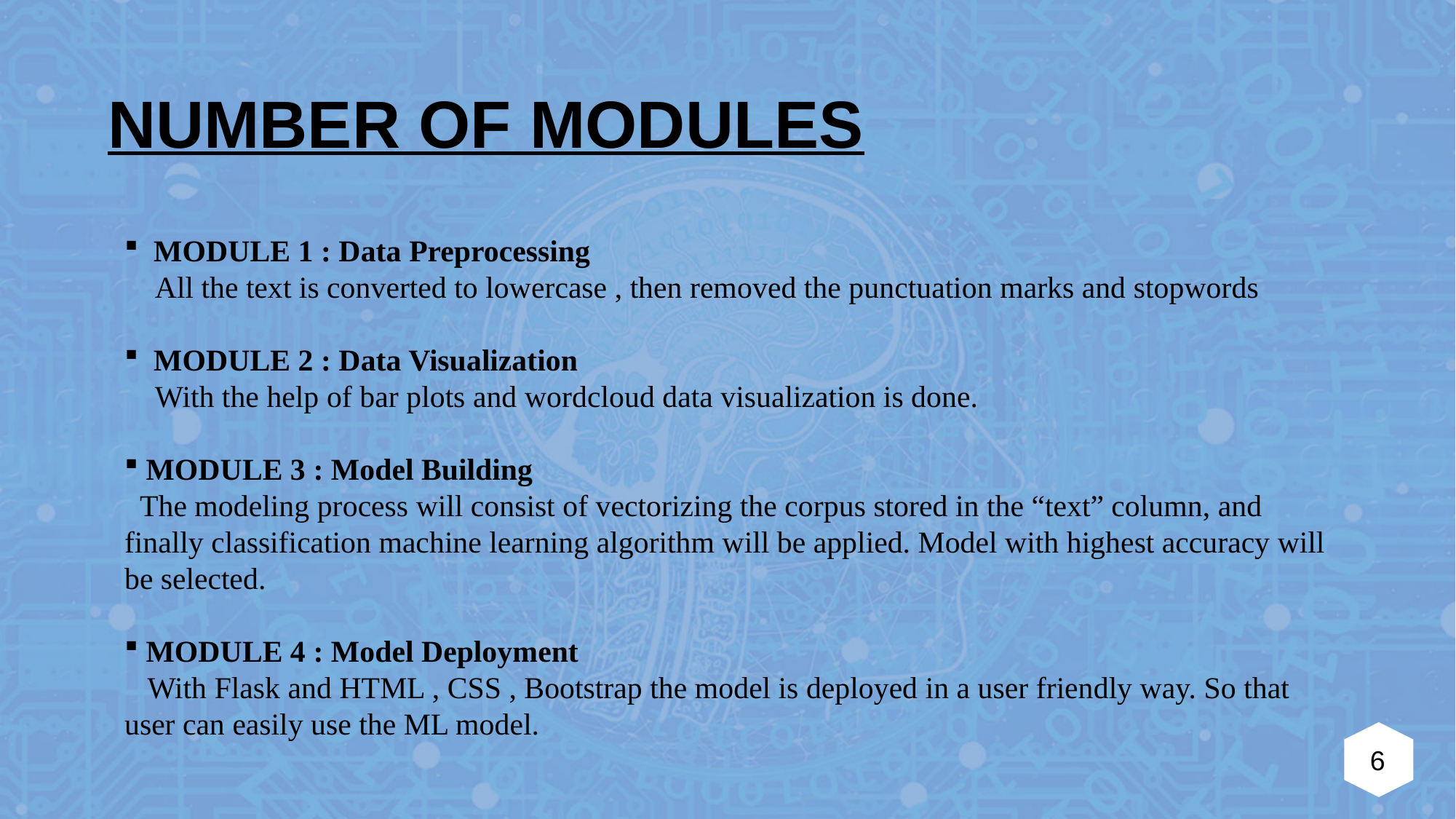

NUMBER OF MODULES
  MODULE 1 : Data Preprocessing
    All the text is converted to lowercase , then removed the punctuation marks and stopwords

  MODULE 2 : Data Visualization
    With the help of bar plots and wordcloud data visualization is done.

 MODULE 3 : Model Building
  The modeling process will consist of vectorizing the corpus stored in the “text” column, and finally classification machine learning algorithm will be applied. Model with highest accuracy will be selected.

 MODULE 4 : Model Deployment
   With Flask and HTML , CSS , Bootstrap the model is deployed in a user friendly way. So that user can easily use the ML model.

6